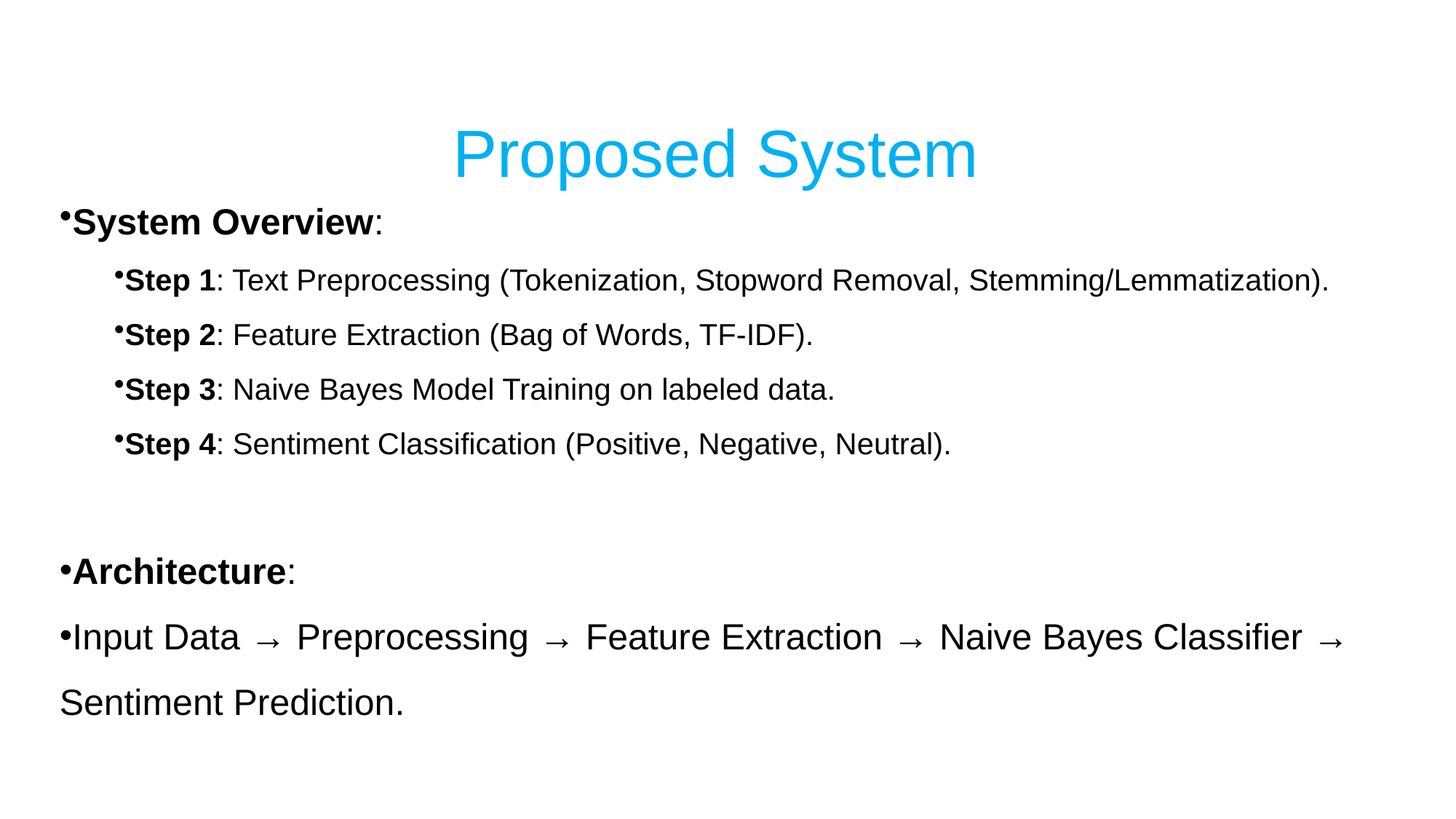

# Proposed System
System Overview:
Step 1: Text Preprocessing (Tokenization, Stopword Removal, Stemming/Lemmatization).
Step 2: Feature Extraction (Bag of Words, TF-IDF).
Step 3: Naive Bayes Model Training on labeled data.
Step 4: Sentiment Classification (Positive, Negative, Neutral).

Architecture:
Input Data → Preprocessing → Feature Extraction → Naive Bayes Classifier → Sentiment Prediction.